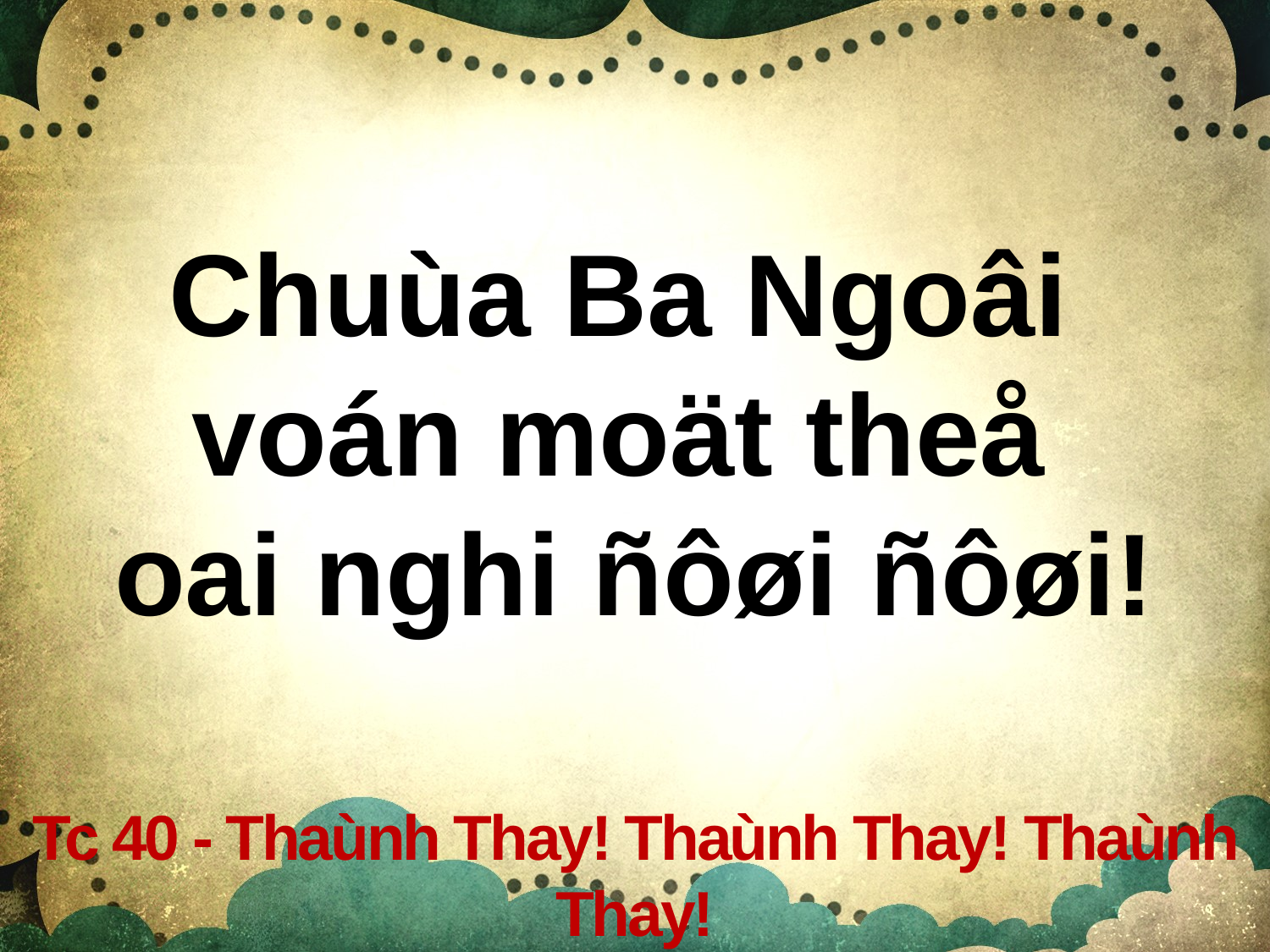

Chuùa Ba Ngoâi
voán moät theå
oai nghi ñôøi ñôøi!
Tc 40 - Thaùnh Thay! Thaùnh Thay! Thaùnh Thay!